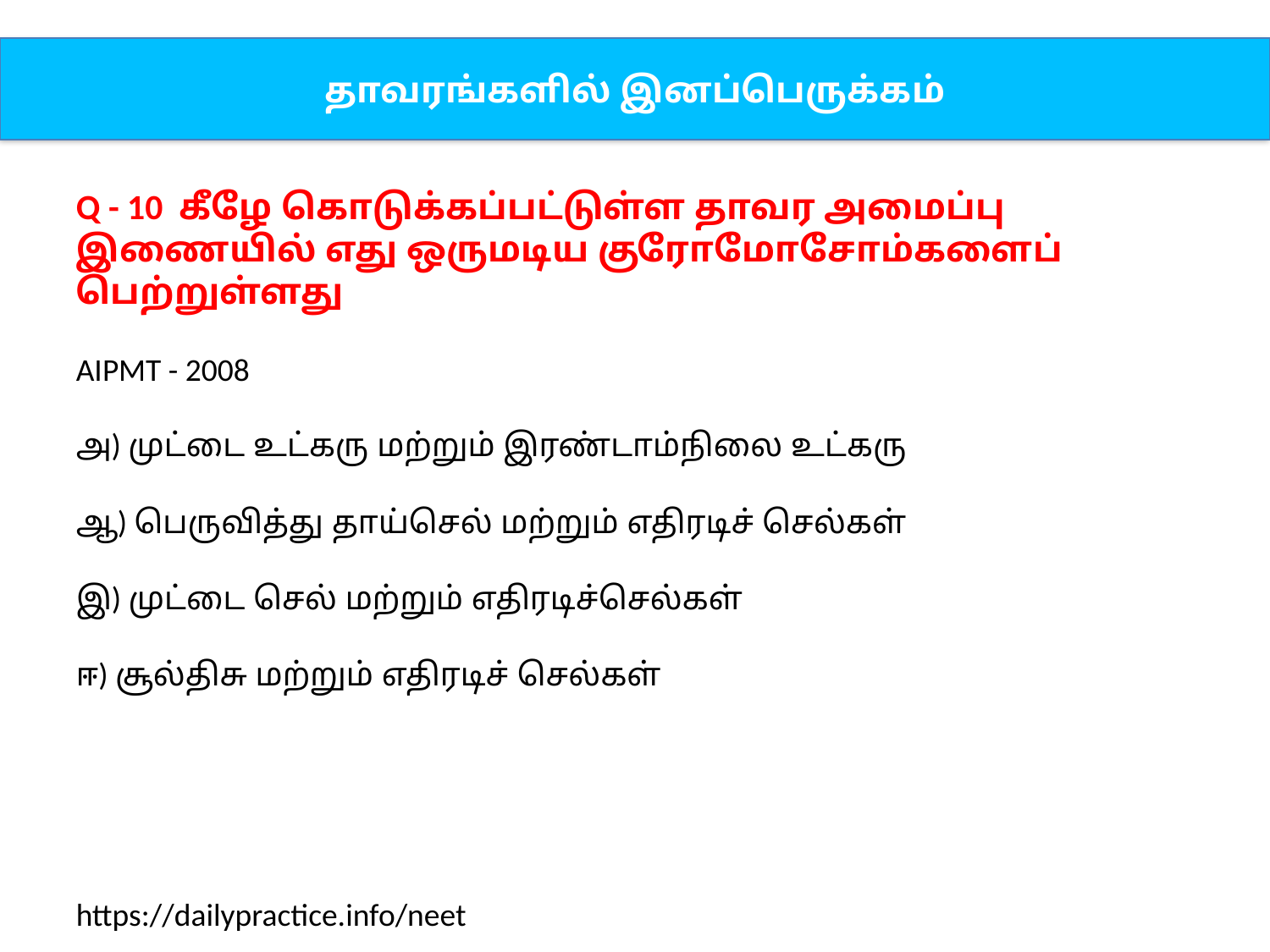

தாவரங்களில் இனப்பெருக்கம்

Q - 10  கீழே கொடுக்கப்பட்டுள்ள தாவர அமைப்பு இணையில் எது ஒருமடிய குரோமோசோம்களைப் பெற்றுள்ளது

AIPMT - 2008

அ) முட்டை உட்கரு மற்றும் இரண்டாம்நிலை உட்கரு

ஆ) பெருவித்து தாய்செல் மற்றும் எதிரடிச் செல்கள்

இ) முட்டை செல் மற்றும் எதிரடிச்செல்கள்

ஈ) சூல்திசு மற்றும் எதிரடிச் செல்கள்
https://dailypractice.info/neet